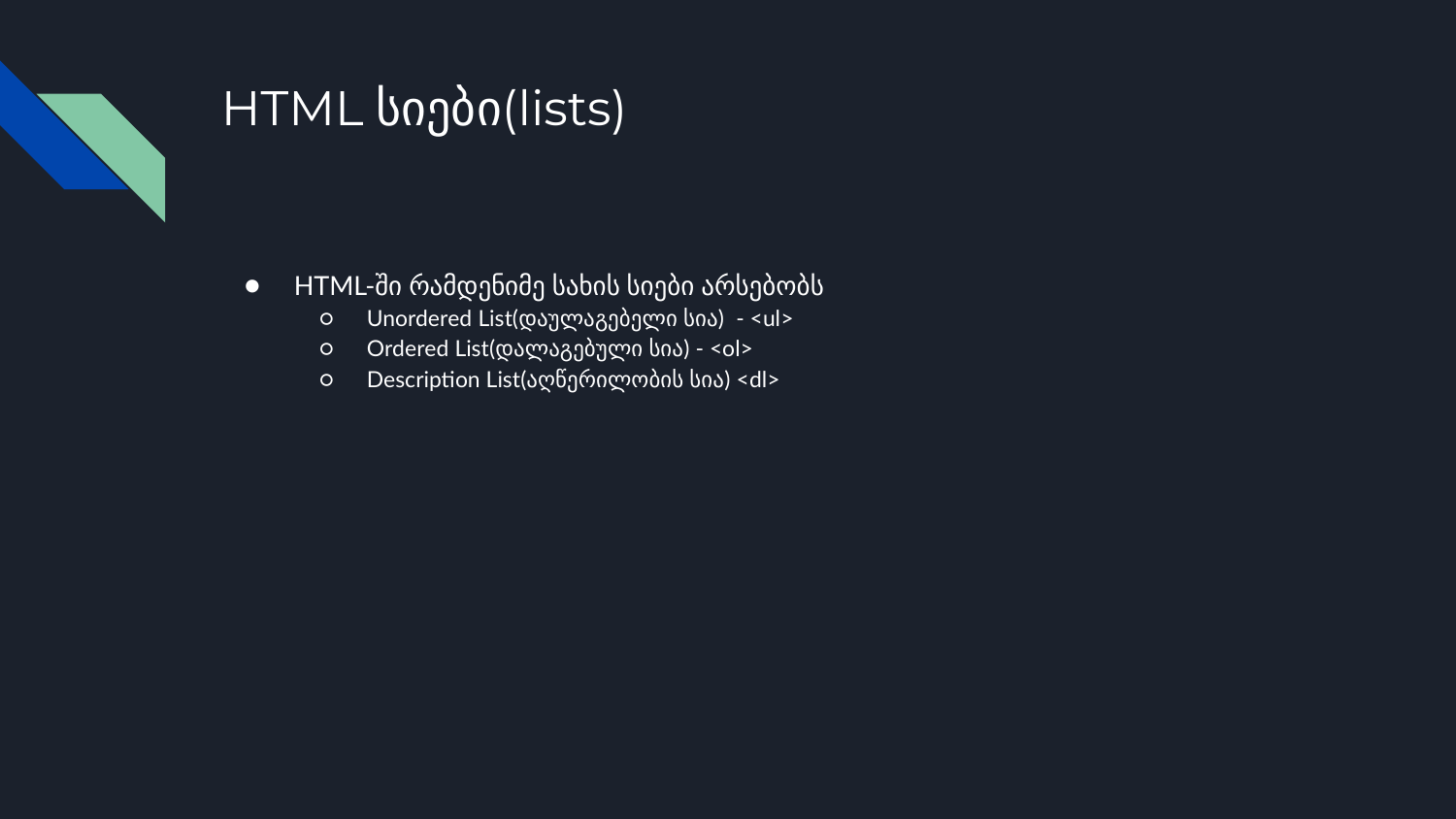

# HTML სიები(lists)
HTML-ში რამდენიმე სახის სიები არსებობს
Unordered List(დაულაგებელი სია)  - <ul>
Ordered List(დალაგებული სია) - <ol>
Description List(აღწერილობის სია) <dl>